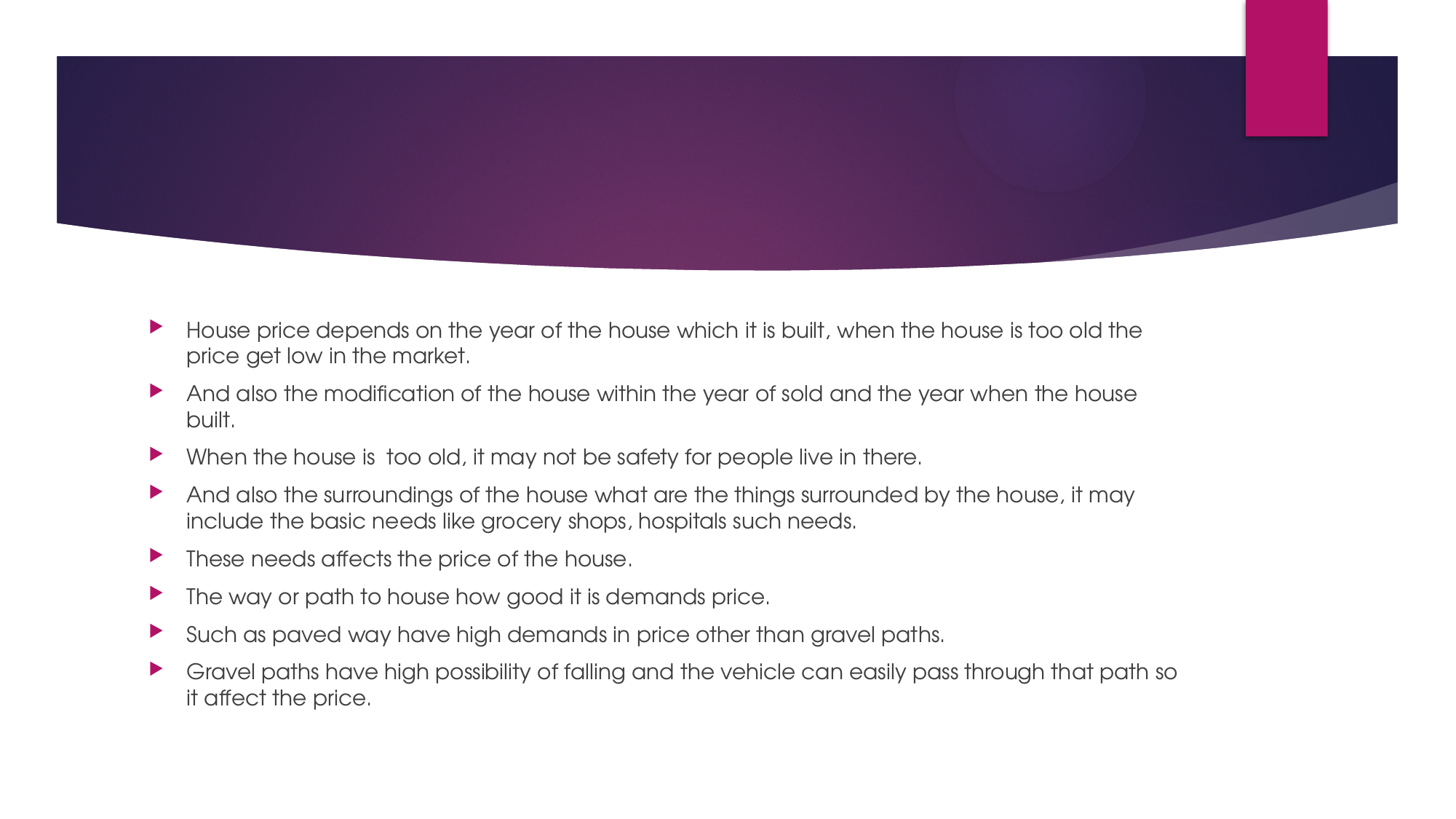

House price depends on the year of the house which it is built, when the house is too old the price get low in the market.
And also the modification of the house within the year of sold and the year when the house built.
When the house is  too old, it may not be safety for people live in there.
And also the surroundings of the house what are the things surrounded by the house, it may include the basic needs like grocery shops, hospitals such needs.
These needs affects the price of the house.
The way or path to house how good it is demands price.
Such as paved way have high demands in price other than gravel paths.
Gravel paths have high possibility of falling and the vehicle can easily pass through that path so it affect the price.